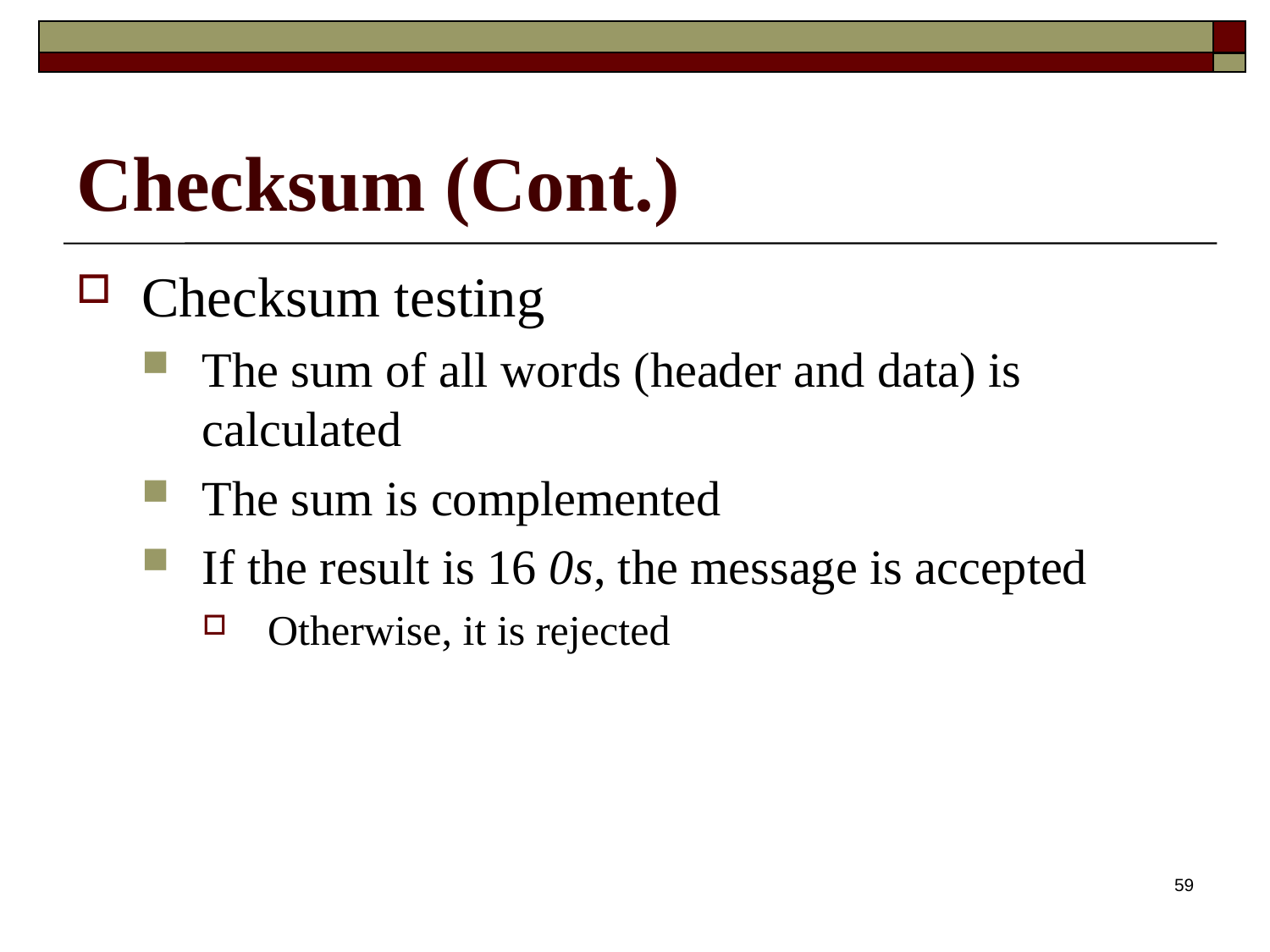

# Checksum (Cont.)
Checksum testing
The sum of all words (header and data) is calculated
The sum is complemented
If the result is 16 0s, the message is accepted
Otherwise, it is rejected
59